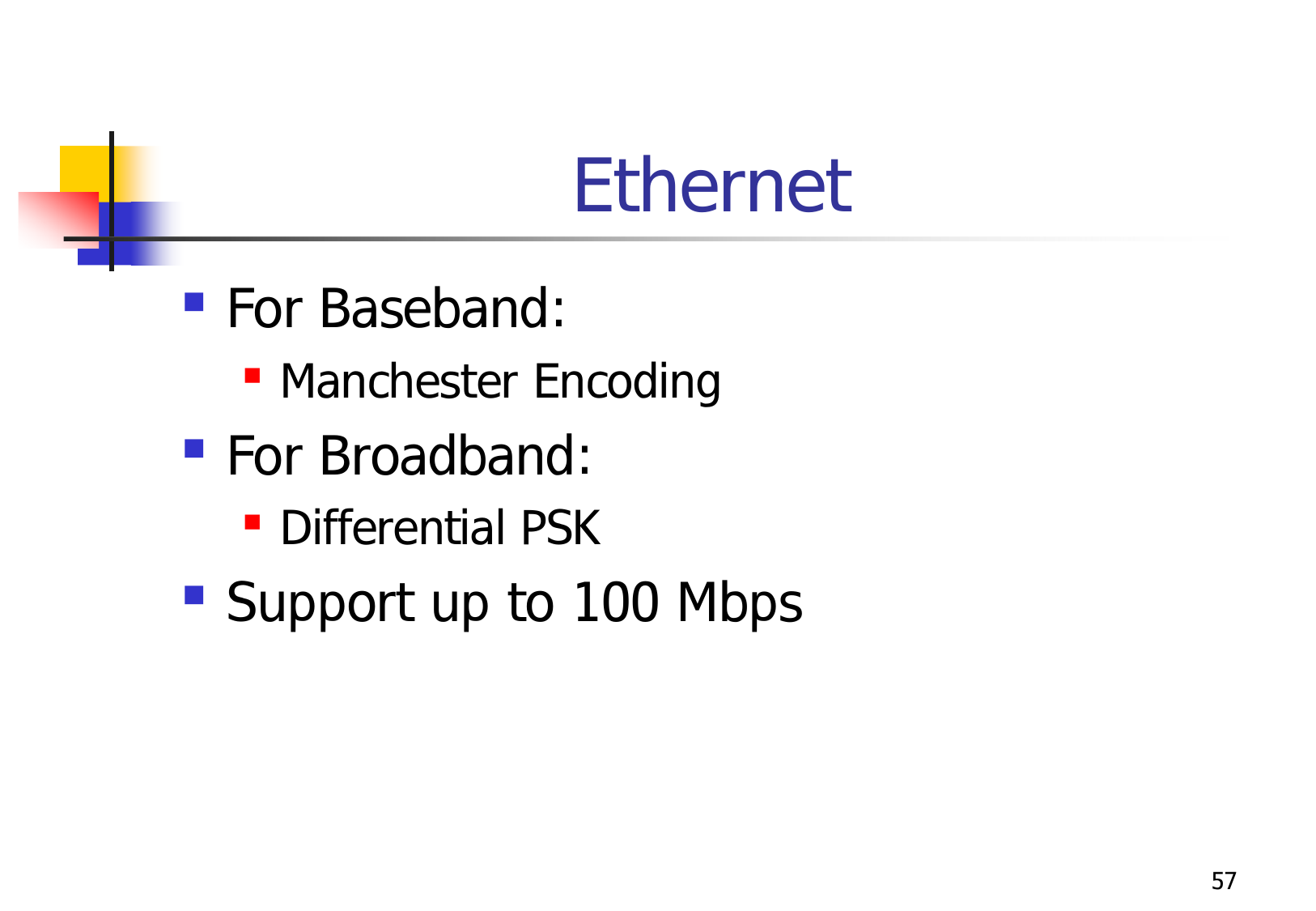

# Ethernet
For Baseband:
Manchester Encoding
For Broadband:
Differential PSK
Support up to 100 Mbps
57